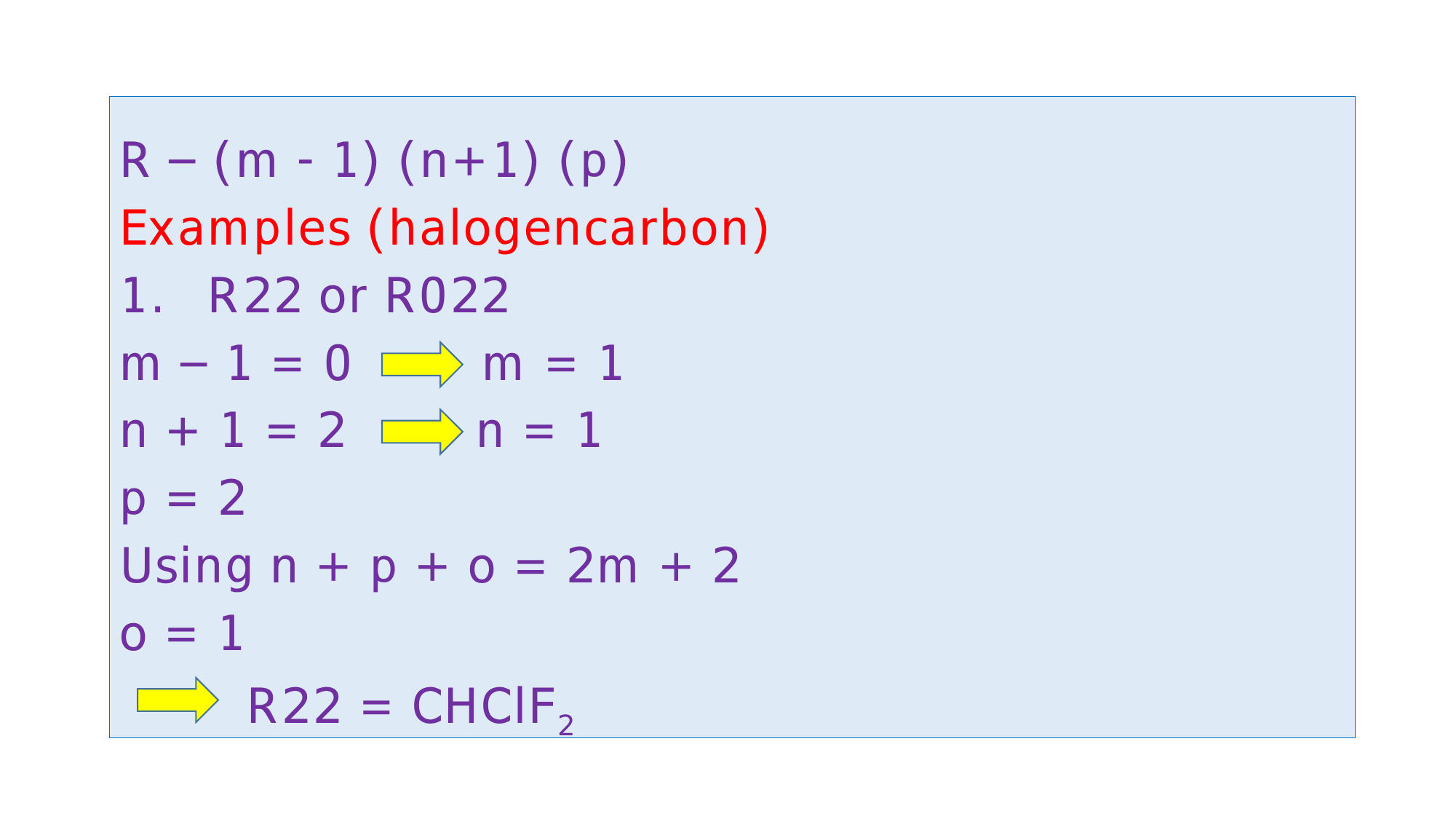

R – (m - 1) (n+1) (p)
Examples (halogencarbon)
R22 or R022
m – 1 = 0         m = 1
n + 1 = 2         n = 1
p = 2
Using n + p + o = 2m + 2
o = 1
         R22 = CHClF2